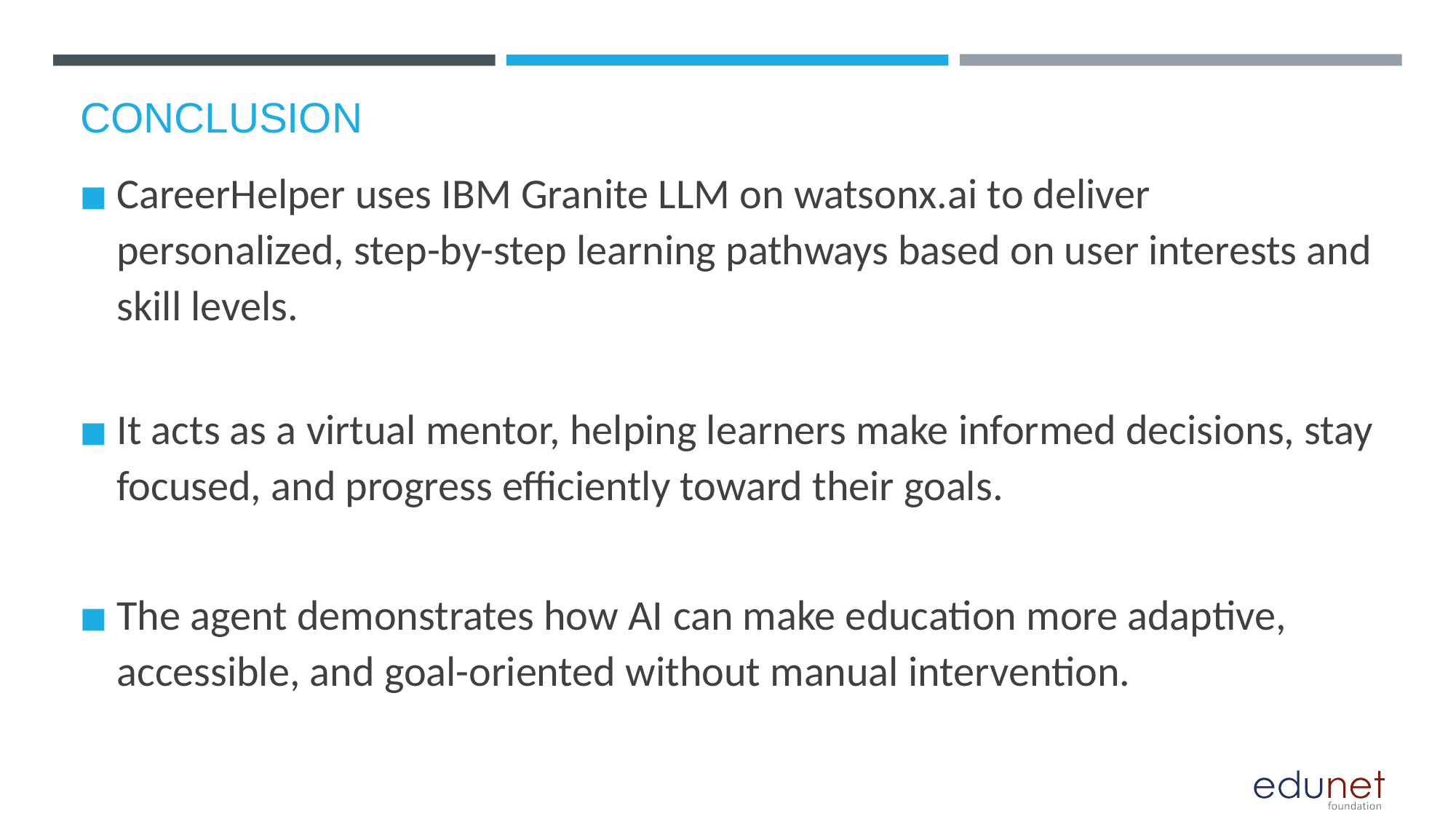

# CONCLUSION
CareerHelper uses IBM Granite LLM on watsonx.ai to deliver personalized, step-by-step learning pathways based on user interests and skill levels.
It acts as a virtual mentor, helping learners make informed decisions, stay focused, and progress efficiently toward their goals.
The agent demonstrates how AI can make education more adaptive, accessible, and goal-oriented without manual intervention.